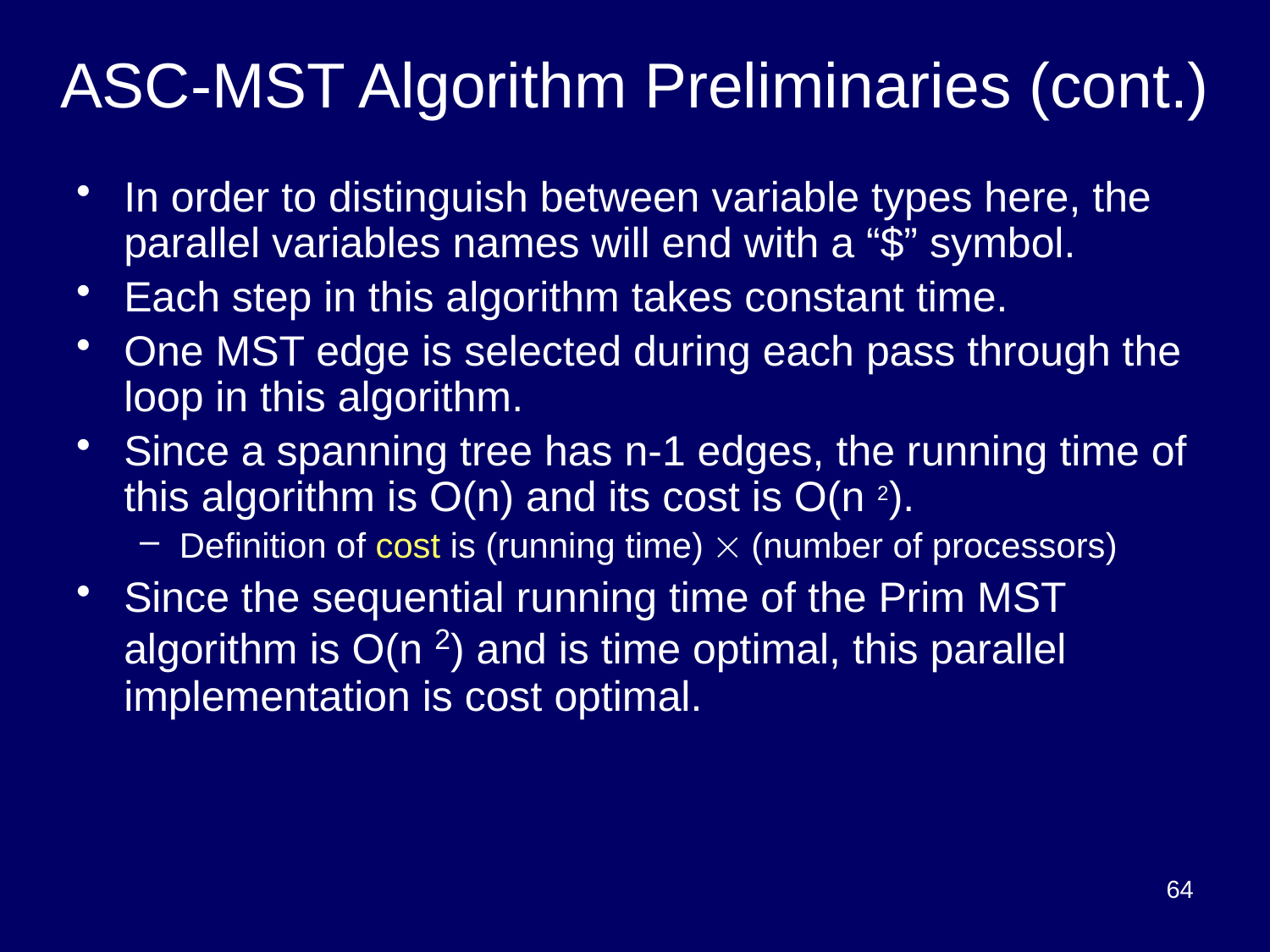

# ASC-MST Algorithm Preliminaries (cont.)
In order to distinguish between variable types here, the parallel variables names will end with a “$” symbol.
Each step in this algorithm takes constant time.
One MST edge is selected during each pass through the loop in this algorithm.
Since a spanning tree has n-1 edges, the running time of this algorithm is O(n) and its cost is O(n 2).
Definition of cost is (running time) × (number of processors)
Since the sequential running time of the Prim MST algorithm is O(n 2) and is time optimal, this parallel implementation is cost optimal.
64